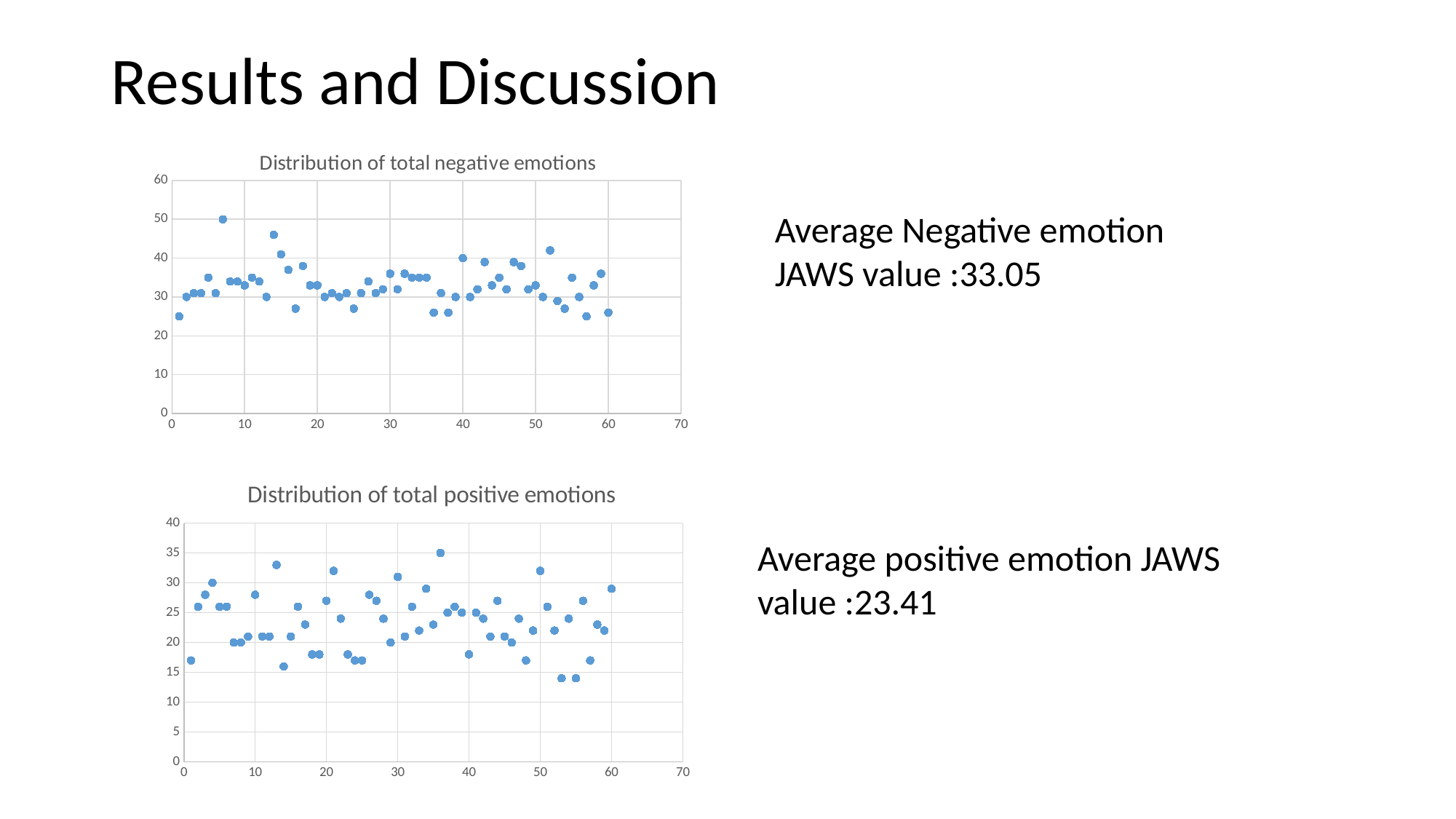

# Results and Discussion

### Chart: Distribution of total negative emotions

| Category |  |
|---|---|
Average Negative emotion JAWS value :33.05

### Chart: Distribution of total positive emotions

| Category |  |
|---|---|
Average positive emotion JAWS value :23.41